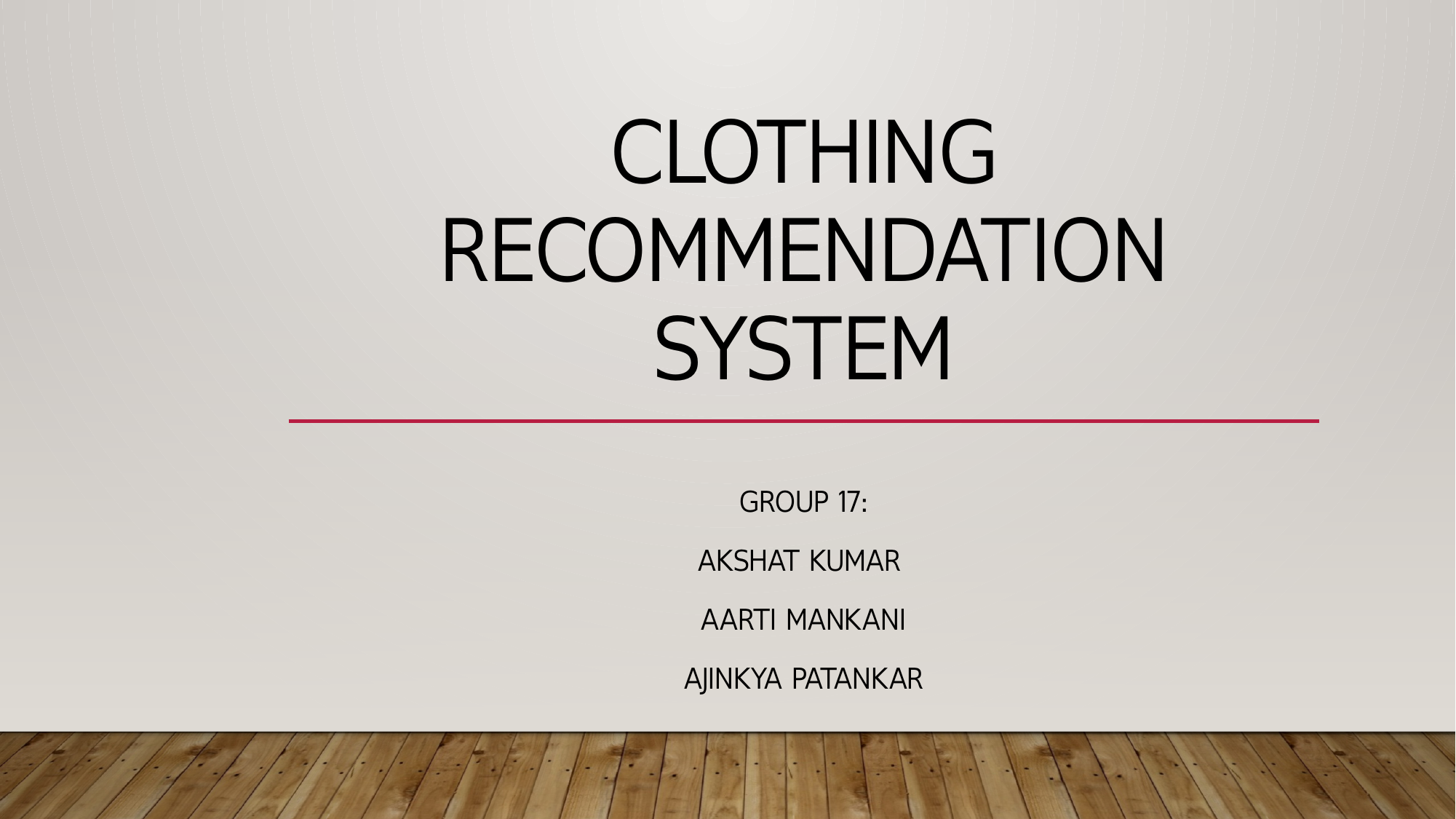

# Clothing recommendation System
Group 17:
Akshat kumar
Aarti Mankani
Ajinkya patankar